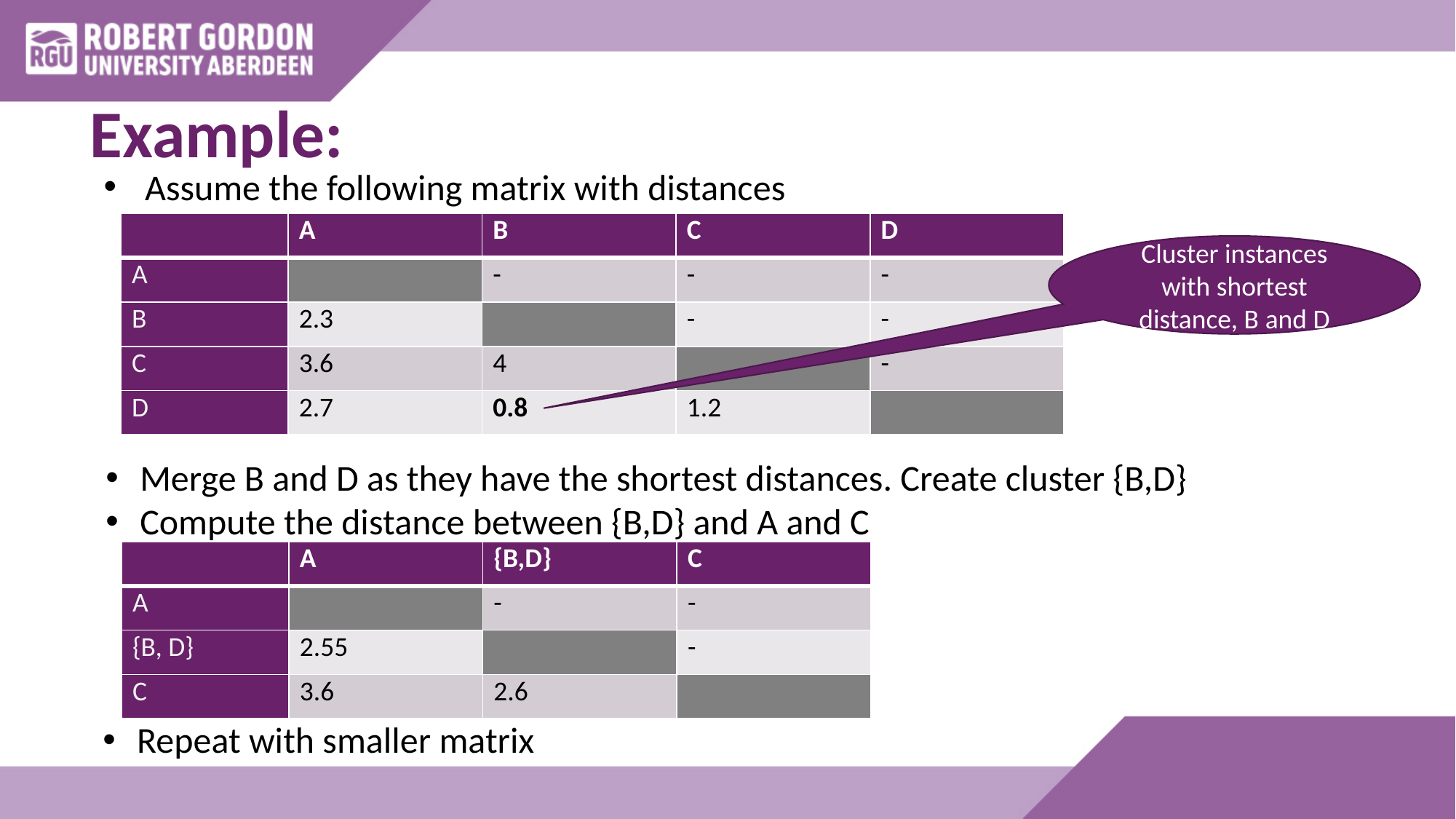

# Example:
Assume the following matrix with distances
|  | A | B | C | D |
| --- | --- | --- | --- | --- |
| A |  | - | - | - |
| B | 2.3 |  | - | - |
| C | 3.6 | 4 |  | - |
| D | 2.7 | 0.8 | 1.2 |  |
Cluster instances with shortest distance, B and D
Merge B and D as they have the shortest distances. Create cluster {B,D}
Compute the distance between {B,D} and A and C
|  | A | {B,D} | C |
| --- | --- | --- | --- |
| A |  | - | - |
| {B, D} | 2.55 |  | - |
| C | 3.6 | 2.6 |  |
Repeat with smaller matrix